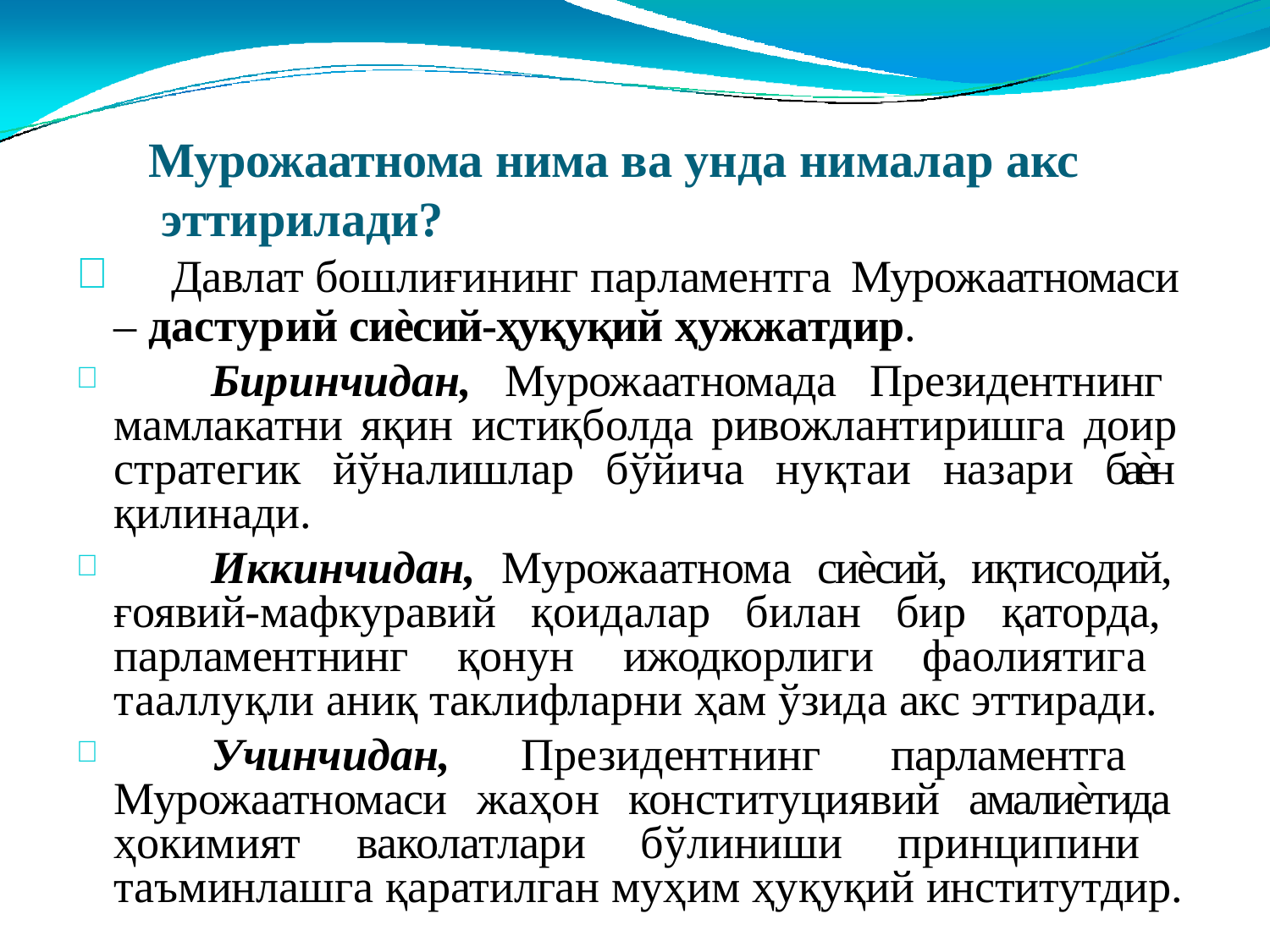

# Мурожаатнома нима ва унда нималар акс  эттирилади?
Давлат бошлиғининг парламентга Мурожаатномаси
– дастурий сиѐсий-ҳуқуқий ҳужжатдир.
	Биринчидан, Мурожаатномада Президентнинг  мамлакатни яқин истиқболда ривожлантиришга доир  стратегик йўналишлар бўйича нуқтаи назари баѐн  қилинади.
	Иккинчидан, Мурожаатнома сиѐсий, иқтисодий,  ғоявий-мафкуравий қоидалар билан бир қаторда,  парламентнинг қонун ижодкорлиги фаолиятига  тааллуқли аниқ таклифларни ҳам ўзида акс эттиради.
	Учинчидан, Президентнинг парламентга  Мурожаатномаси жаҳон конституциявий амалиѐтида  ҳокимият ваколатлари бўлиниши принципини  таъминлашга қаратилган муҳим ҳуқуқий институтдир.